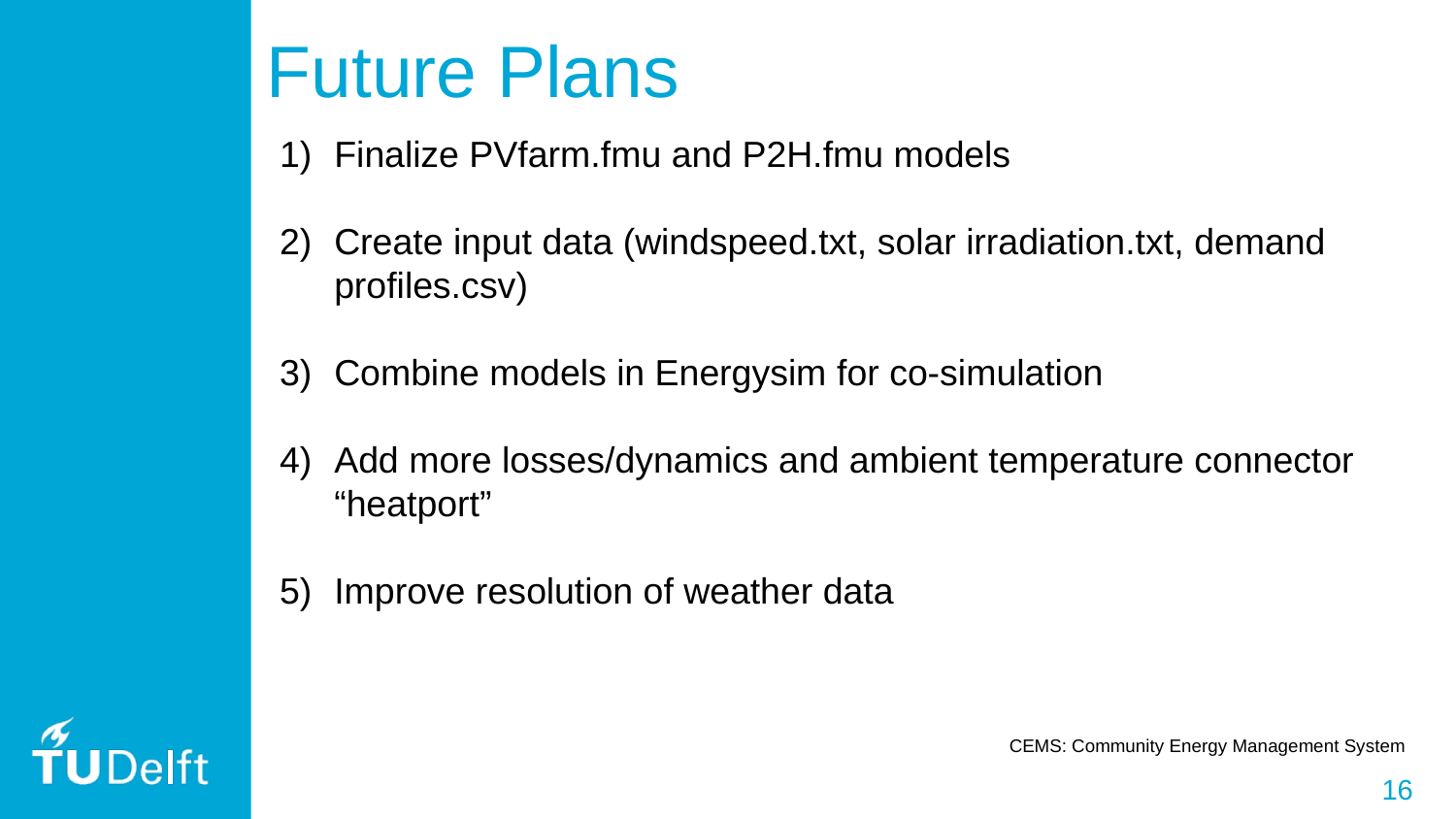

# Future Plans
Finalize PVfarm.fmu and P2H.fmu models
Create input data (windspeed.txt, solar irradiation.txt, demand profiles.csv)

Combine models in Energysim for co-simulation
Add more losses/dynamics and ambient temperature connector “heatport”
Improve resolution of weather data
CEMS: Community Energy Management System